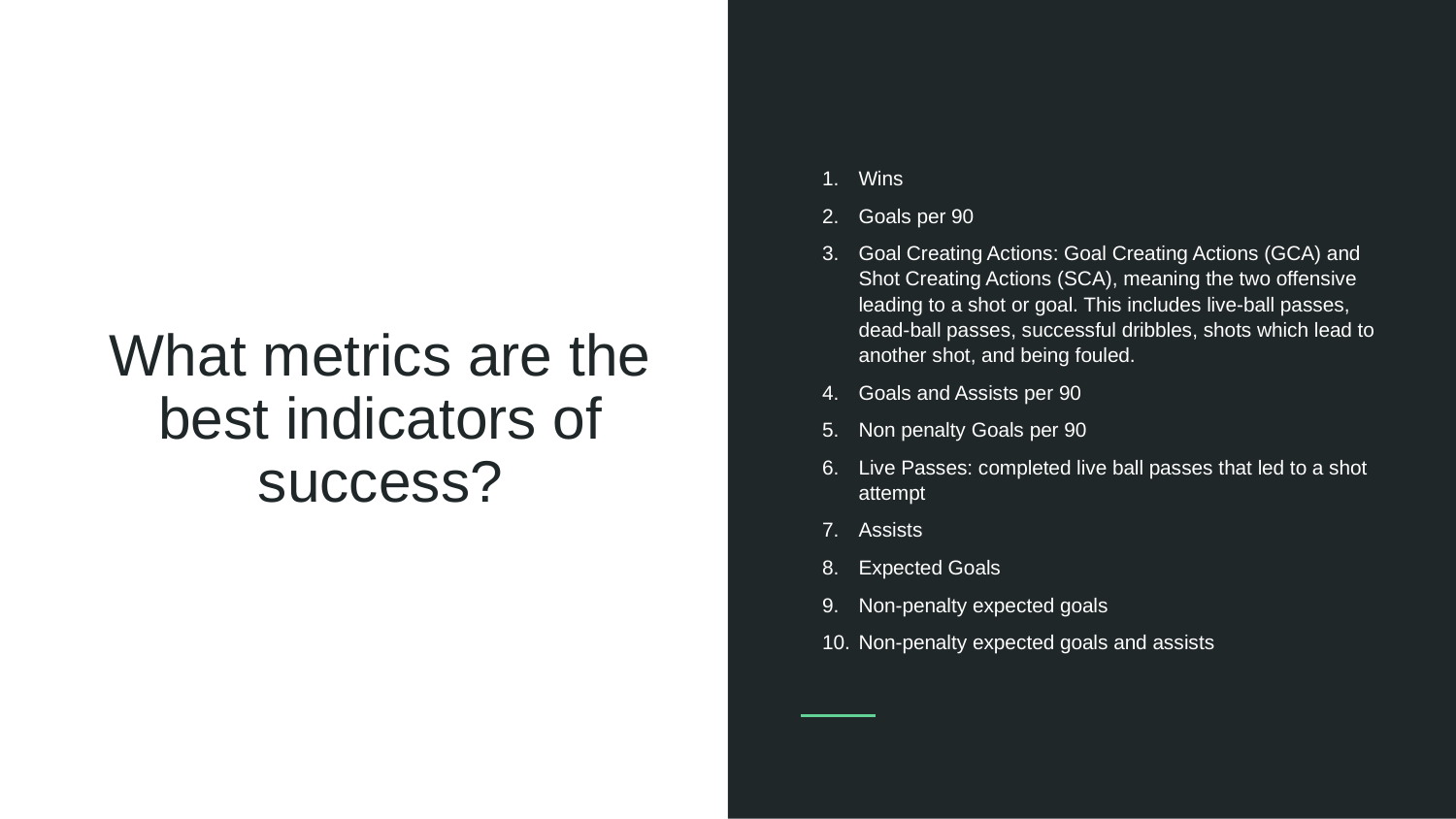

Wins
Goals per 90
Goal Creating Actions: Goal Creating Actions (GCA) and Shot Creating Actions (SCA), meaning the two offensive leading to a shot or goal. This includes live-ball passes, dead-ball passes, successful dribbles, shots which lead to another shot, and being fouled.
Goals and Assists per 90
Non penalty Goals per 90
Live Passes: completed live ball passes that led to a shot attempt
Assists
Expected Goals
Non-penalty expected goals
Non-penalty expected goals and assists
# What metrics are the best indicators of success?